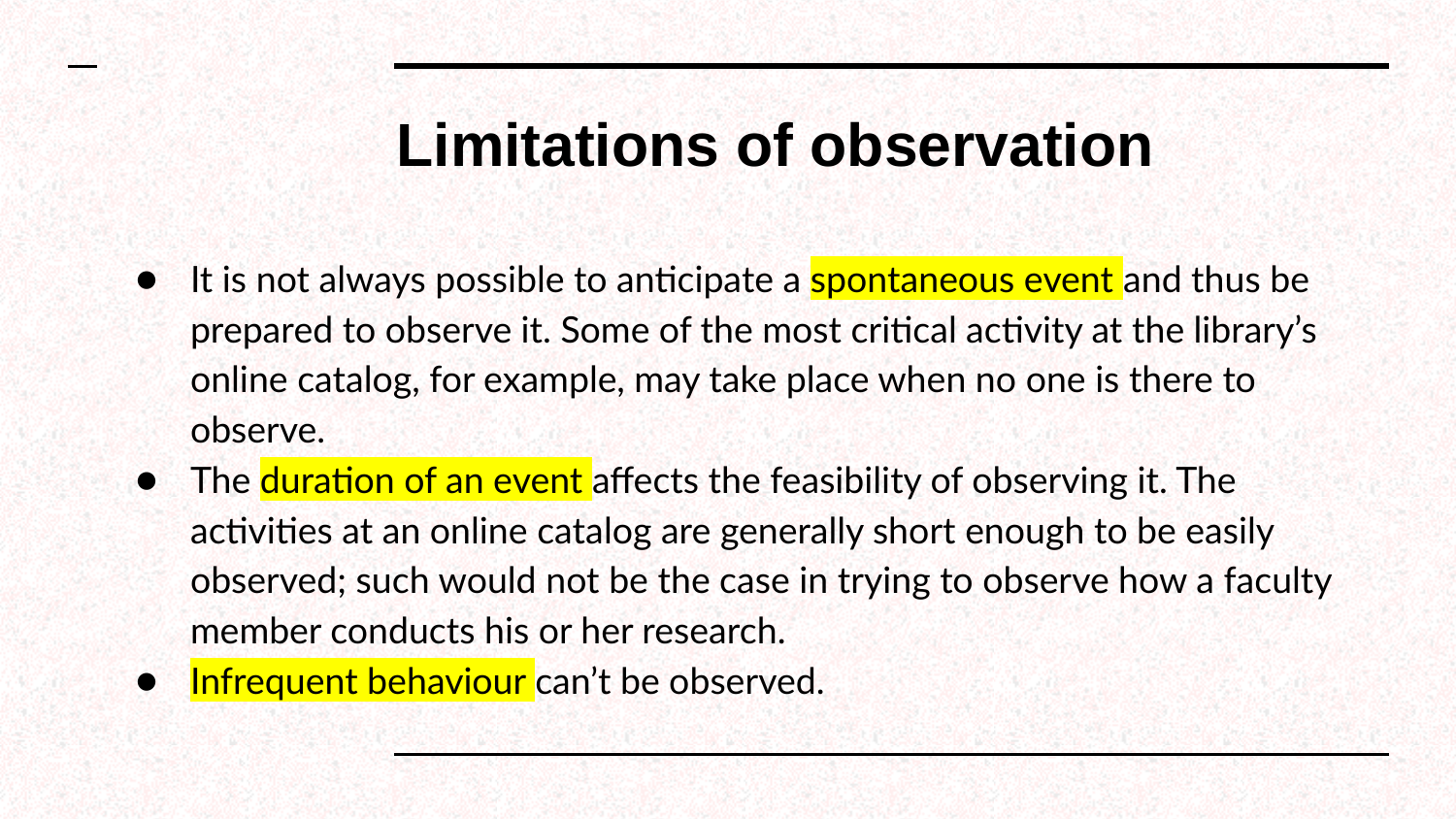

# Limitations of observation
It is not always possible to anticipate a spontaneous event and thus be prepared to observe it. Some of the most critical activity at the library’s online catalog, for example, may take place when no one is there to observe.
The duration of an event affects the feasibility of observing it. The activities at an online catalog are generally short enough to be easily observed; such would not be the case in trying to observe how a faculty member conducts his or her research.
Infrequent behaviour can’t be observed.